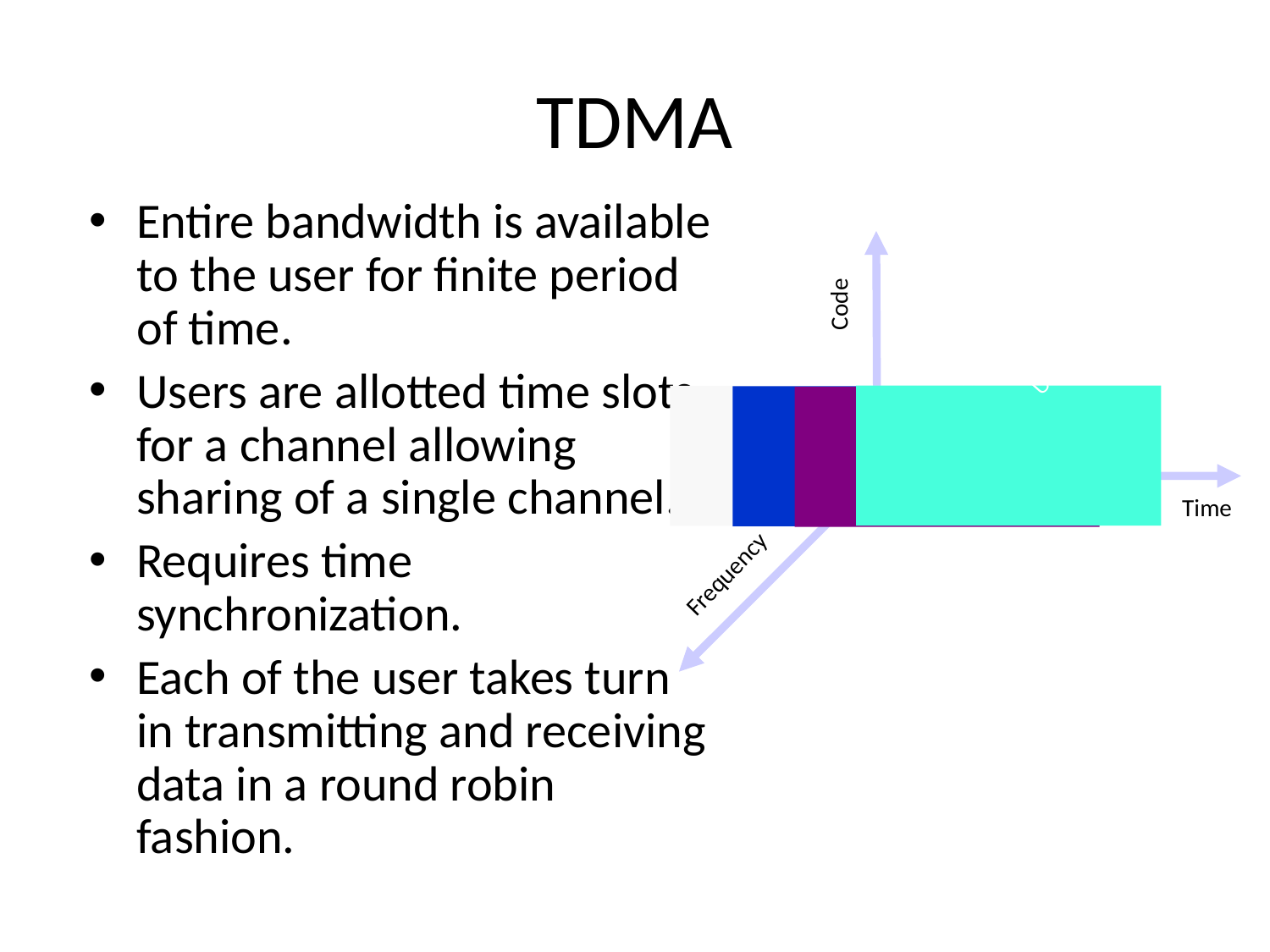

# TDMA
Entire bandwidth is available to the user for finite period of time.
Users are allotted time slots for a channel allowing sharing of a single channel.
Requires time synchronization.
Each of the user takes turn in transmitting and receiving data in a round robin fashion.

Code
User 4
User 3
User 2

User 1

Time
Frequency